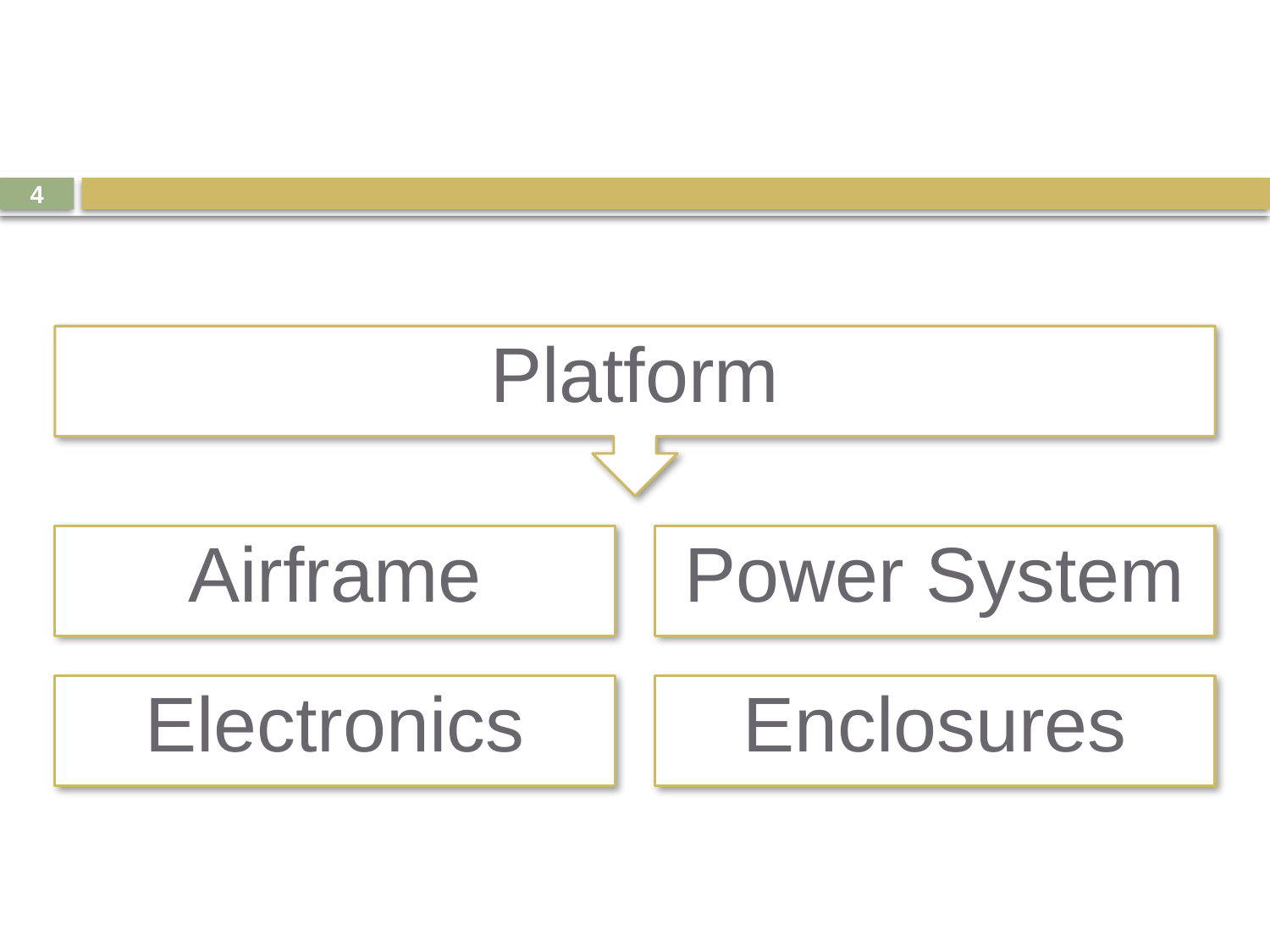

#
4
Platform

Airframe
Power System

Electronics
Enclosures